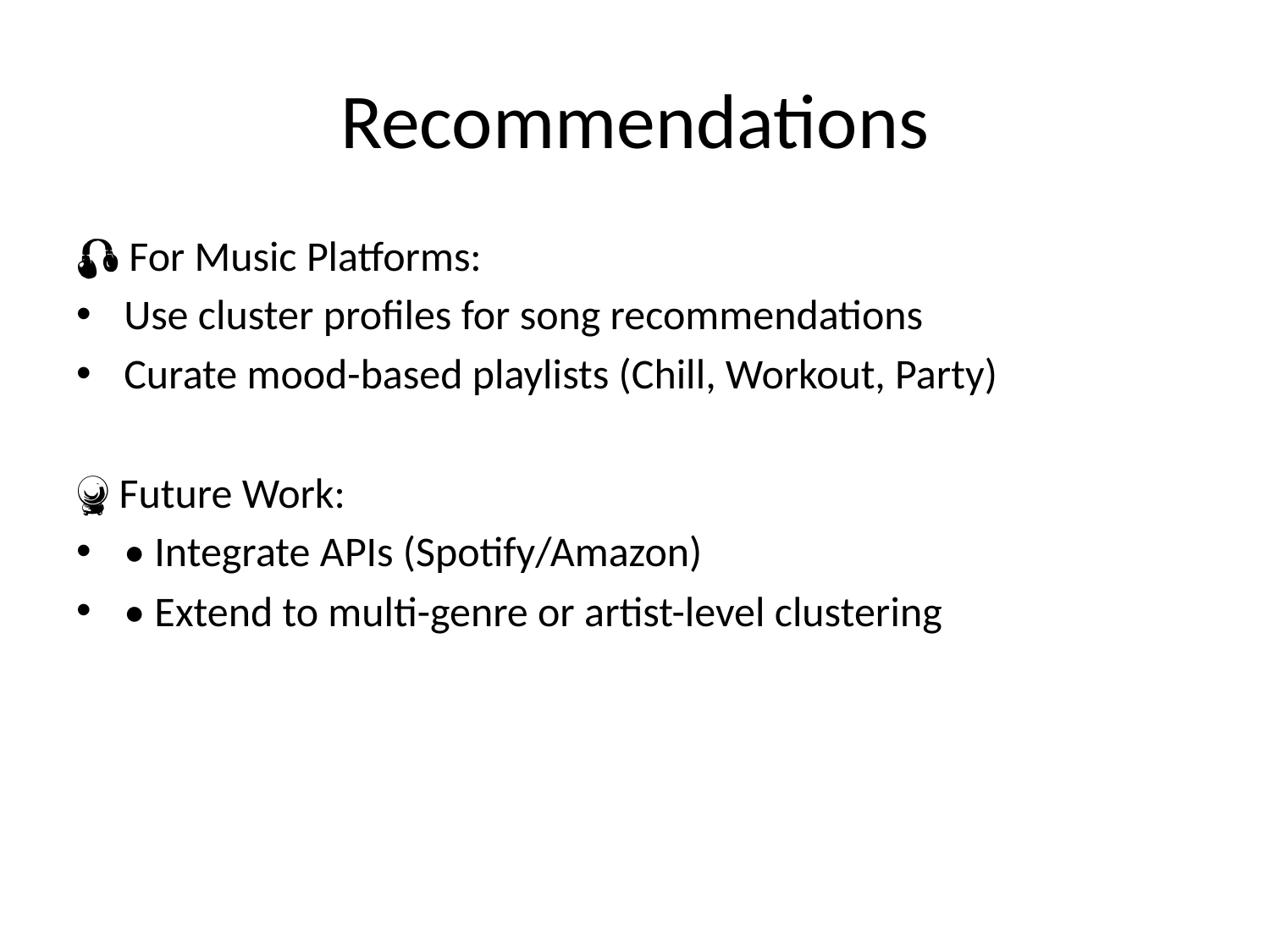

# Recommendations
🎧 For Music Platforms:
Use cluster profiles for song recommendations
Curate mood-based playlists (Chill, Workout, Party)

🔮 Future Work:
• Integrate APIs (Spotify/Amazon)
• Extend to multi-genre or artist-level clustering